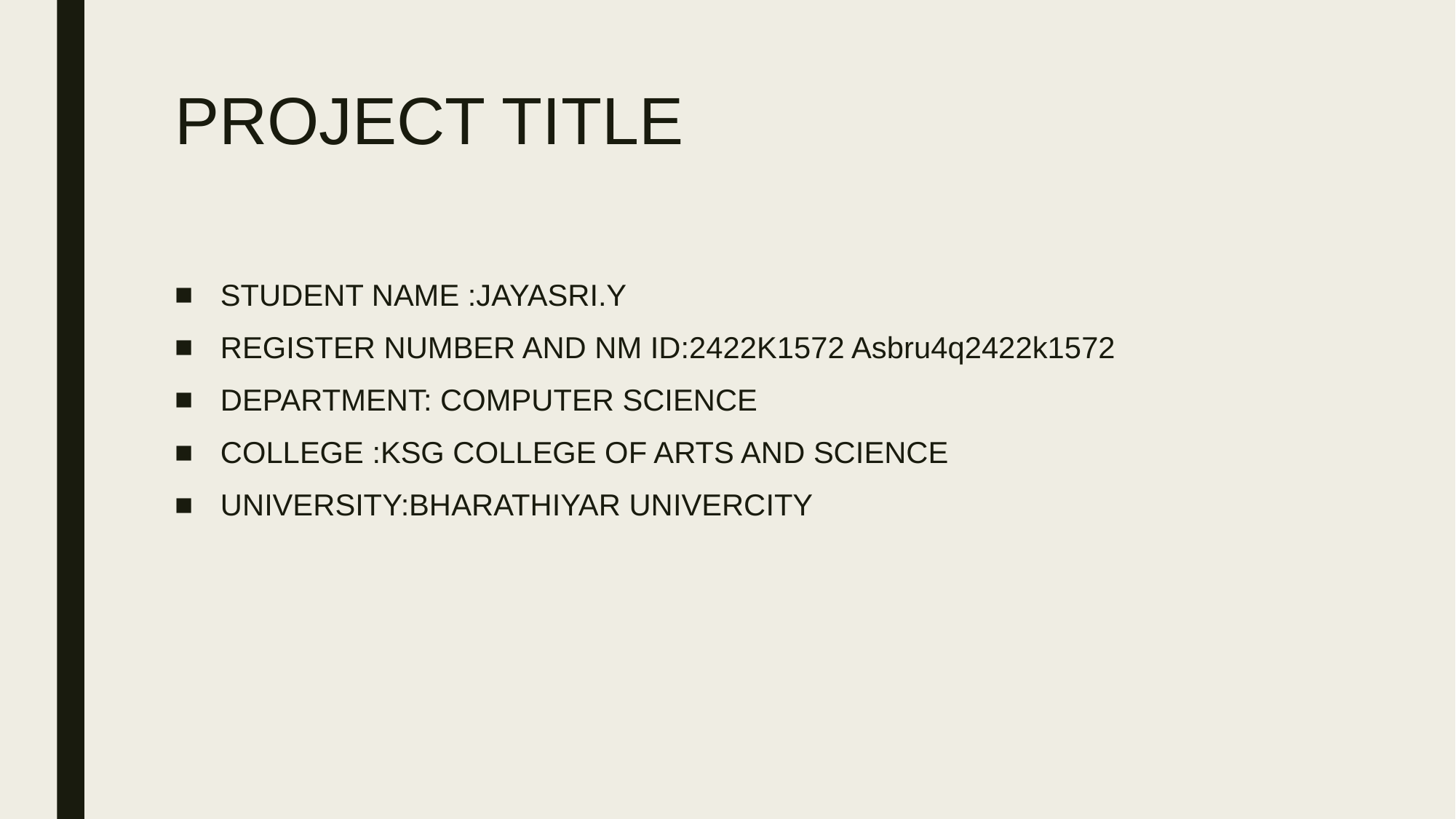

# PROJECT TITLE
STUDENT NAME :JAYASRI.Y
REGISTER NUMBER AND NM ID:2422K1572 Asbru4q2422k1572
DEPARTMENT: COMPUTER SCIENCE
COLLEGE :KSG COLLEGE OF ARTS AND SCIENCE
UNIVERSITY:BHARATHIYAR UNIVERCITY